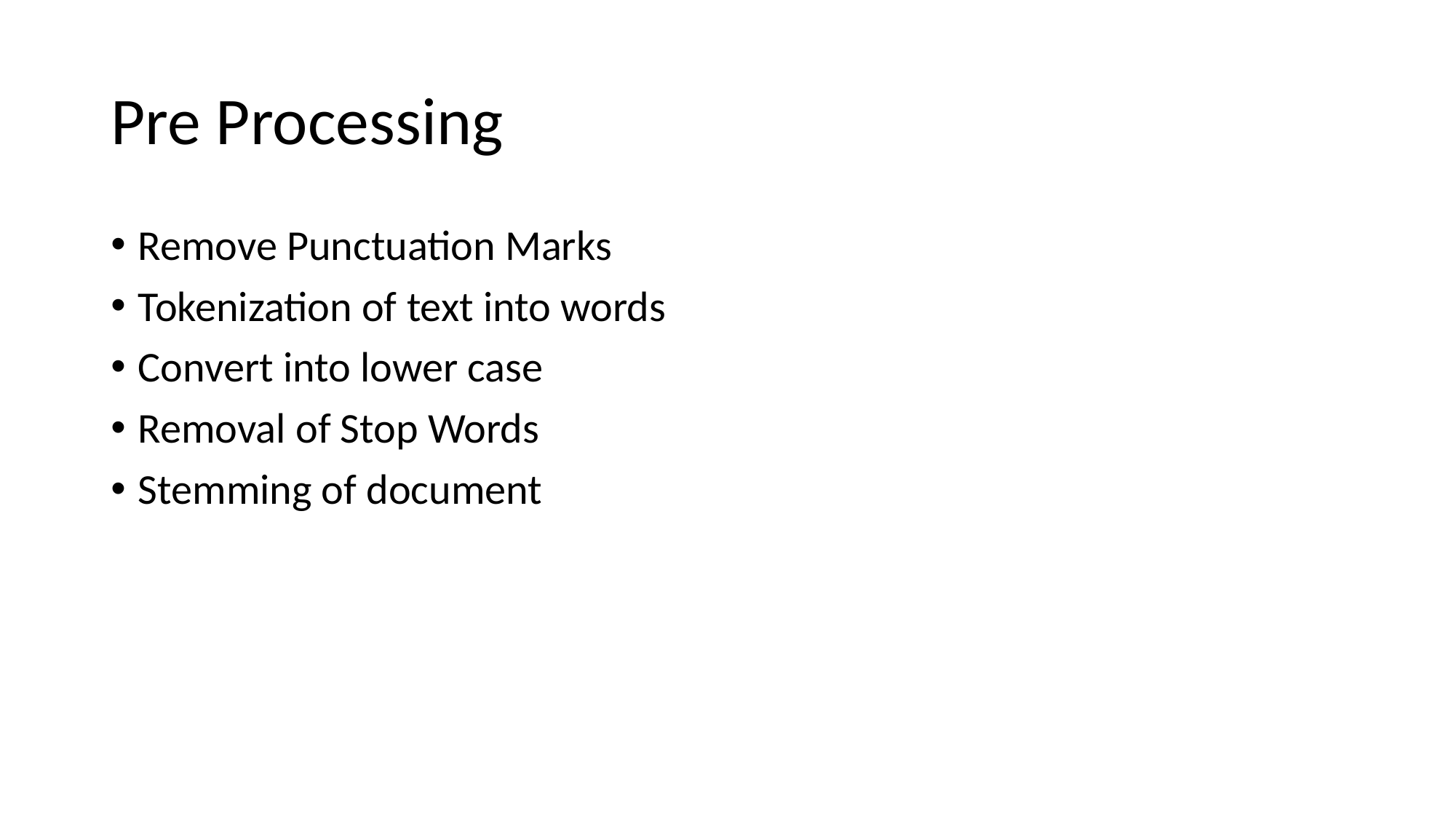

# Pre Processing
Remove Punctuation Marks
Tokenization of text into words
Convert into lower case
Removal of Stop Words
Stemming of document